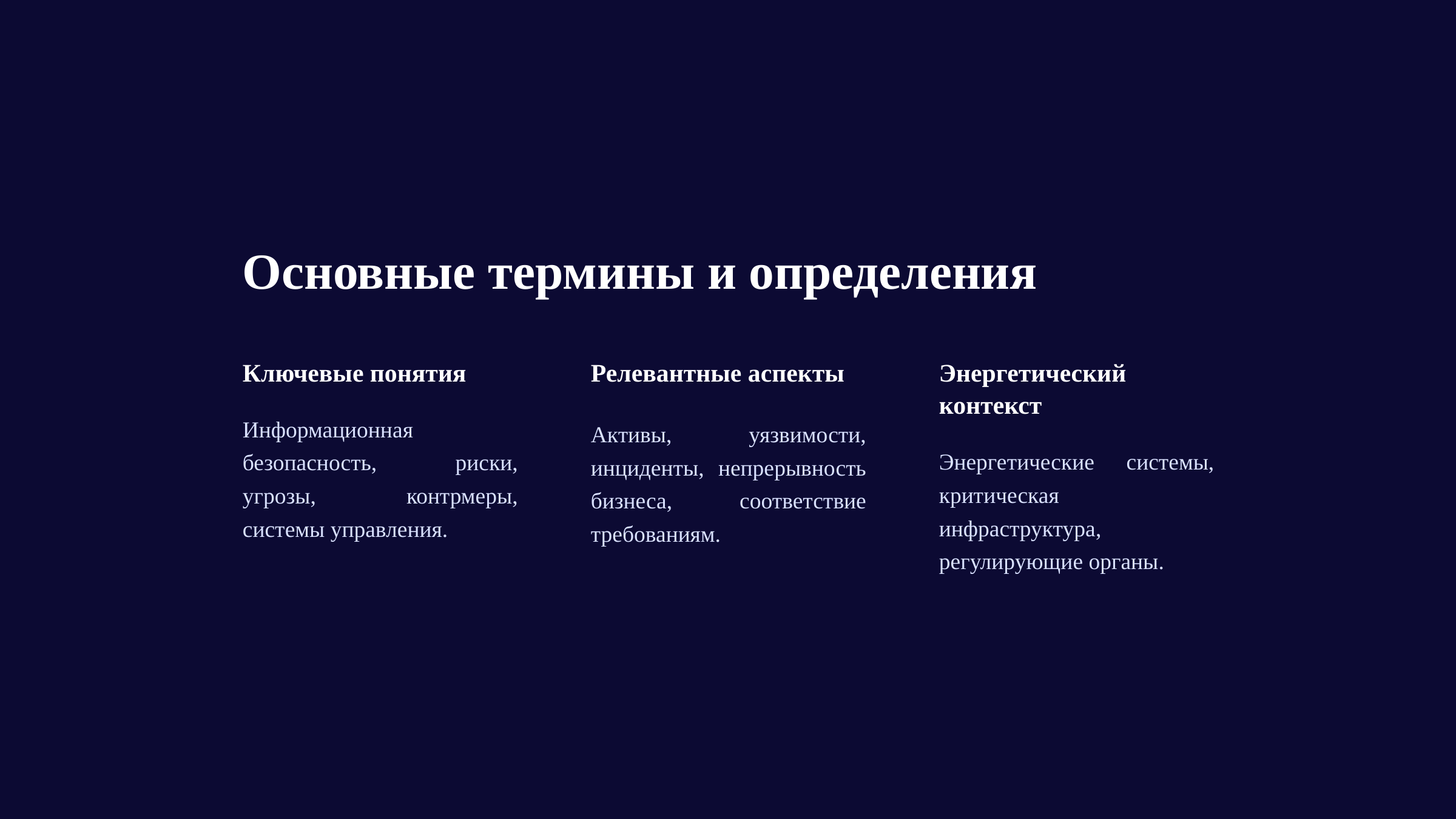

Основные термины и определения
Ключевые понятия
Релевантные аспекты
Энергетический контекст
Информационная безопасность, риски, угрозы, контрмеры, системы управления.
Активы, уязвимости, инциденты, непрерывность бизнеса, соответствие требованиям.
Энергетические системы, критическая инфраструктура, регулирующие органы.